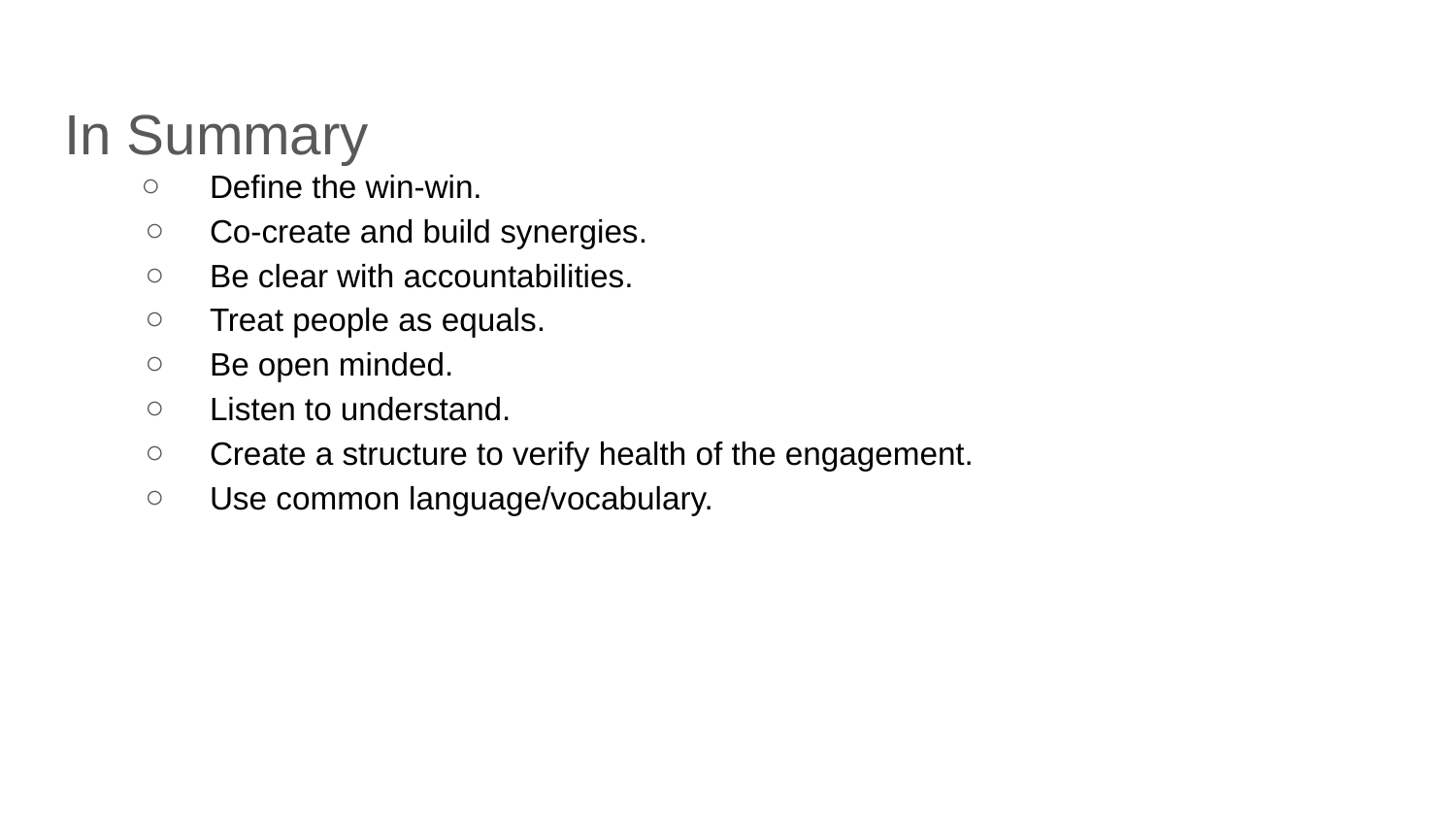

In Summary
Define the win-win.
Co-create and build synergies.
Be clear with accountabilities.
Treat people as equals.
Be open minded.
Listen to understand.
Create a structure to verify health of the engagement.
Use common language/vocabulary.